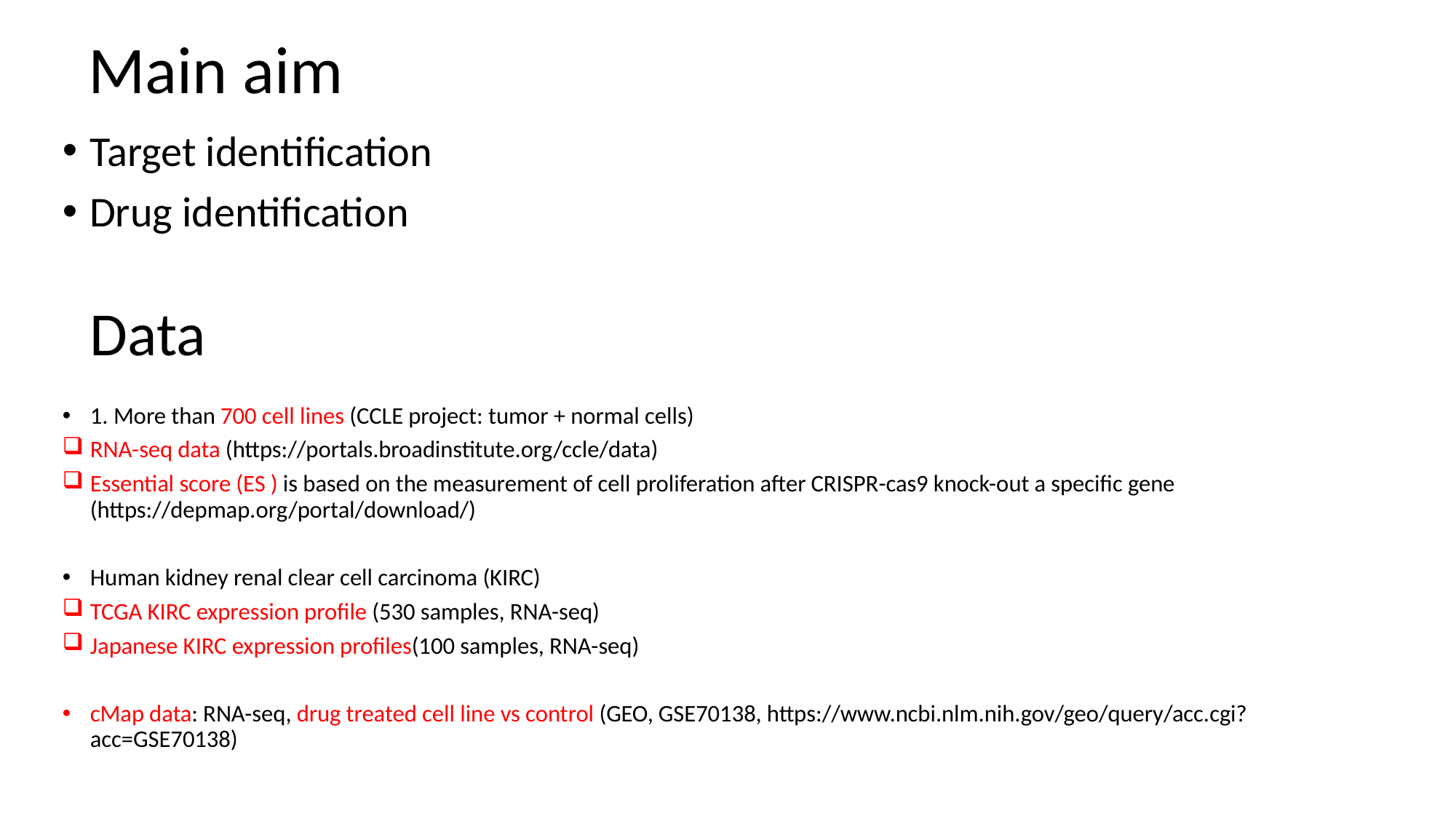

# Main aim
Target identification
Drug identification
Data
1. More than 700 cell lines (CCLE project: tumor + normal cells)
RNA-seq data (https://portals.broadinstitute.org/ccle/data)
Essential score (ES ) is based on the measurement of cell proliferation after CRISPR-cas9 knock-out a specific gene (https://depmap.org/portal/download/)

Human kidney renal clear cell carcinoma (KIRC)
TCGA KIRC expression profile (530 samples, RNA-seq)
Japanese KIRC expression profiles(100 samples, RNA-seq)

cMap data: RNA-seq, drug treated cell line vs control (GEO, GSE70138, https://www.ncbi.nlm.nih.gov/geo/query/acc.cgi?acc=GSE70138)